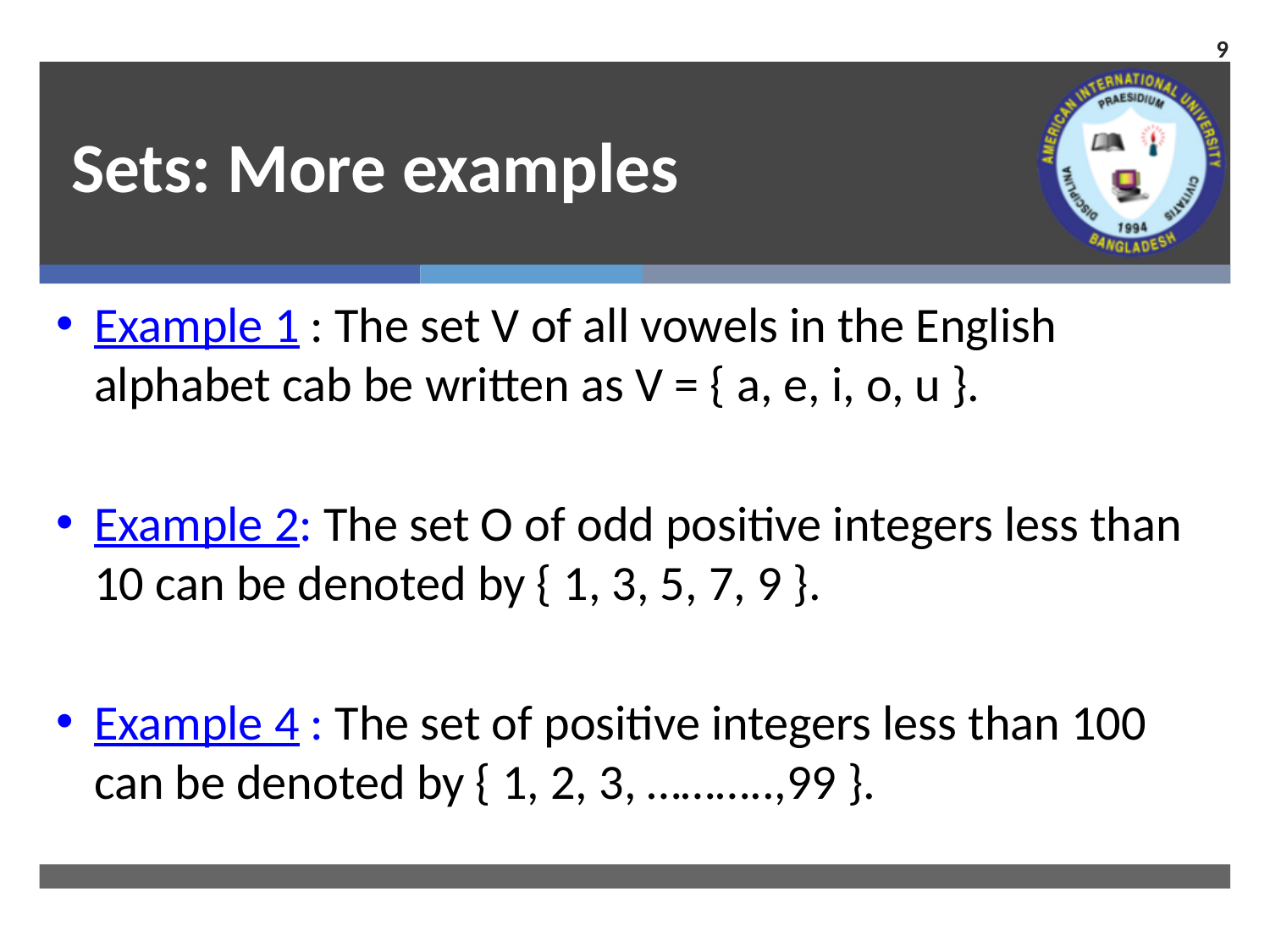

9
# Sets: More examples
Example 1 : The set V of all vowels in the English  alphabet cab be written as V = { a, e, i, o, u }.

Example 2: The set O of odd positive integers less than 10 can be denoted by { 1, 3, 5, 7, 9 }.

Example 4 : The set of positive integers less than 100 can be denoted by { 1, 2, 3, ………..,99 }.